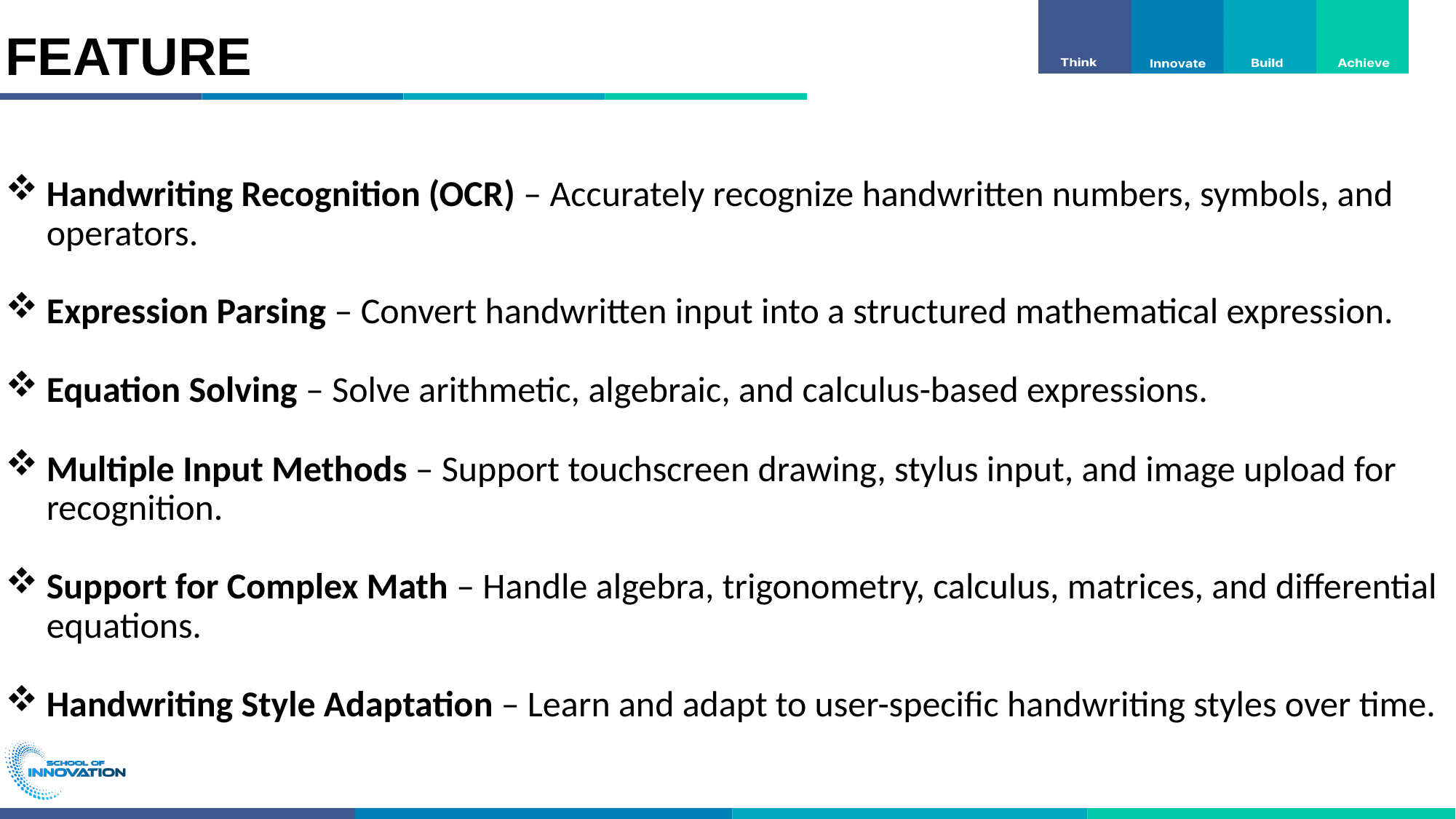

# FEATURE
Handwriting Recognition (OCR) – Accurately recognize handwritten numbers, symbols, and operators.

Expression Parsing – Convert handwritten input into a structured mathematical expression.

Equation Solving – Solve arithmetic, algebraic, and calculus-based expressions.

Multiple Input Methods – Support touchscreen drawing, stylus input, and image upload for
     recognition.

Support for Complex Math – Handle algebra, trigonometry, calculus, matrices, and differential equations.

Handwriting Style Adaptation – Learn and adapt to user-specific handwriting styles over time.